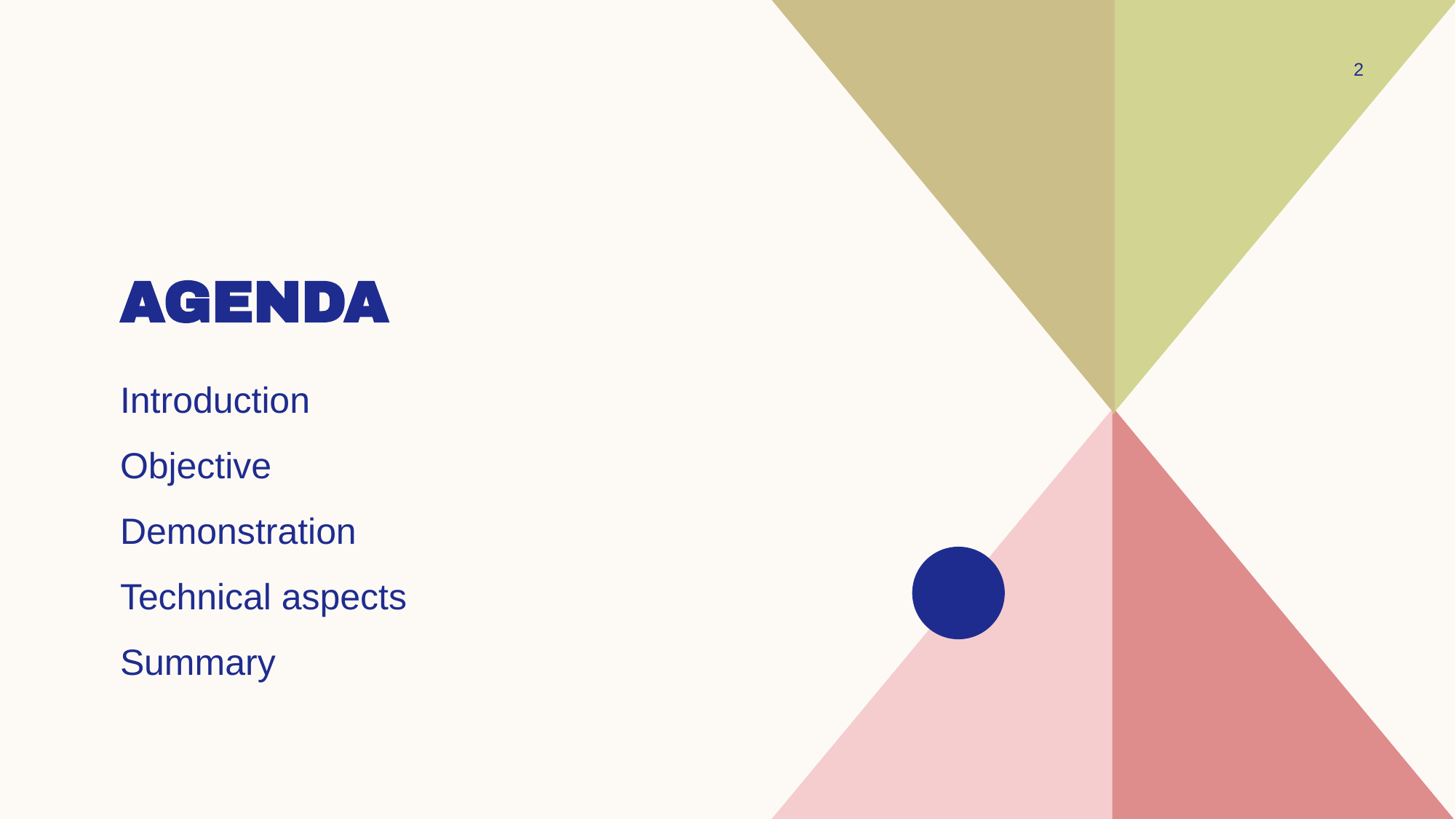

2
# agenda
Introduction​
Objective
​Demonstration
Technical aspects
​Summary​